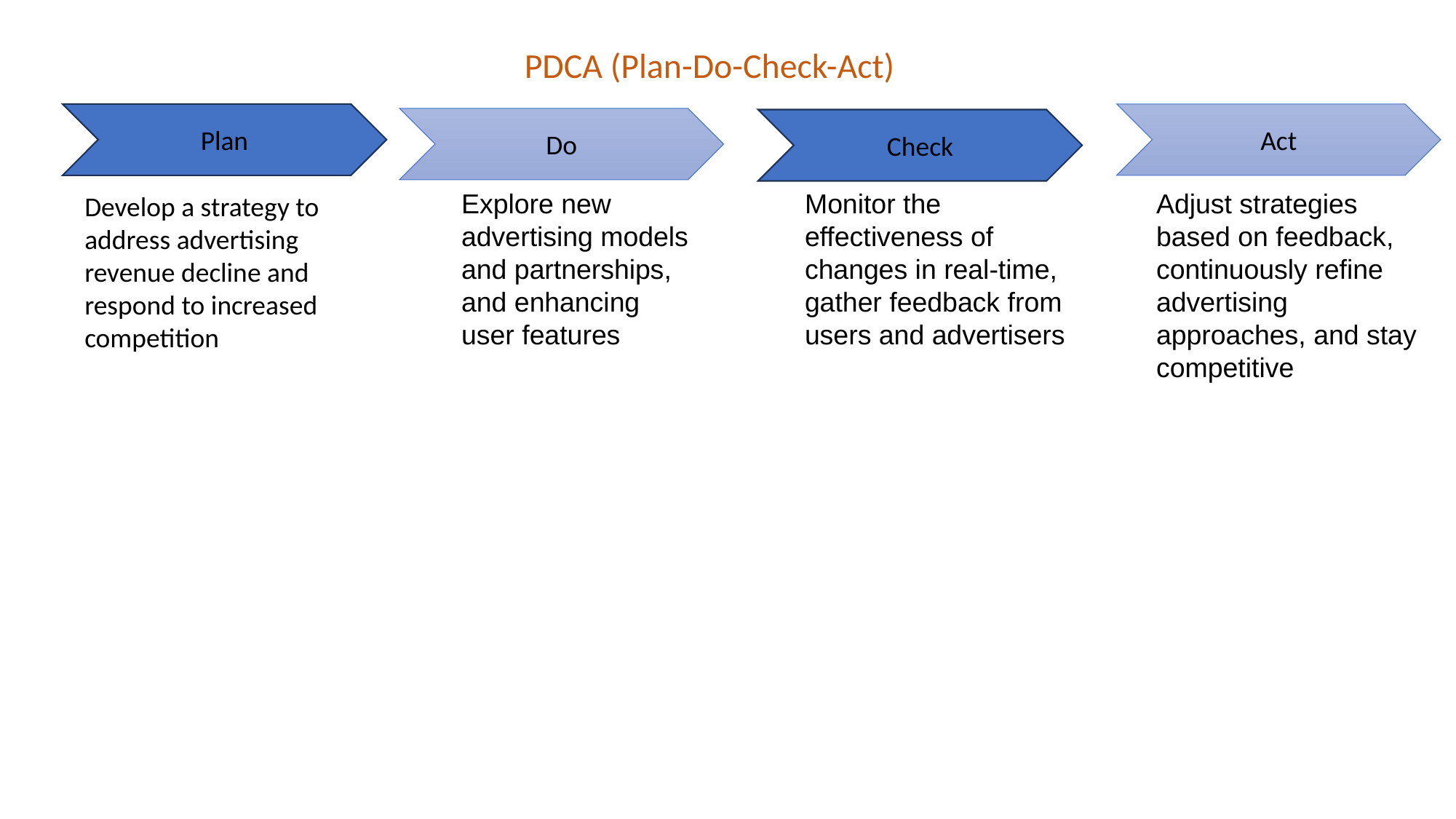

# PDCA (Plan-Do-Check-Act)
Plan
Act
Do
Check
Explore new advertising models and partnerships, and enhancing user features
Adjust strategies based on feedback, continuously refine advertising approaches, and stay competitive
Monitor the effectiveness of changes in real-time, gather feedback from users and advertisers
Develop a strategy to address advertising revenue decline and respond to increased competition